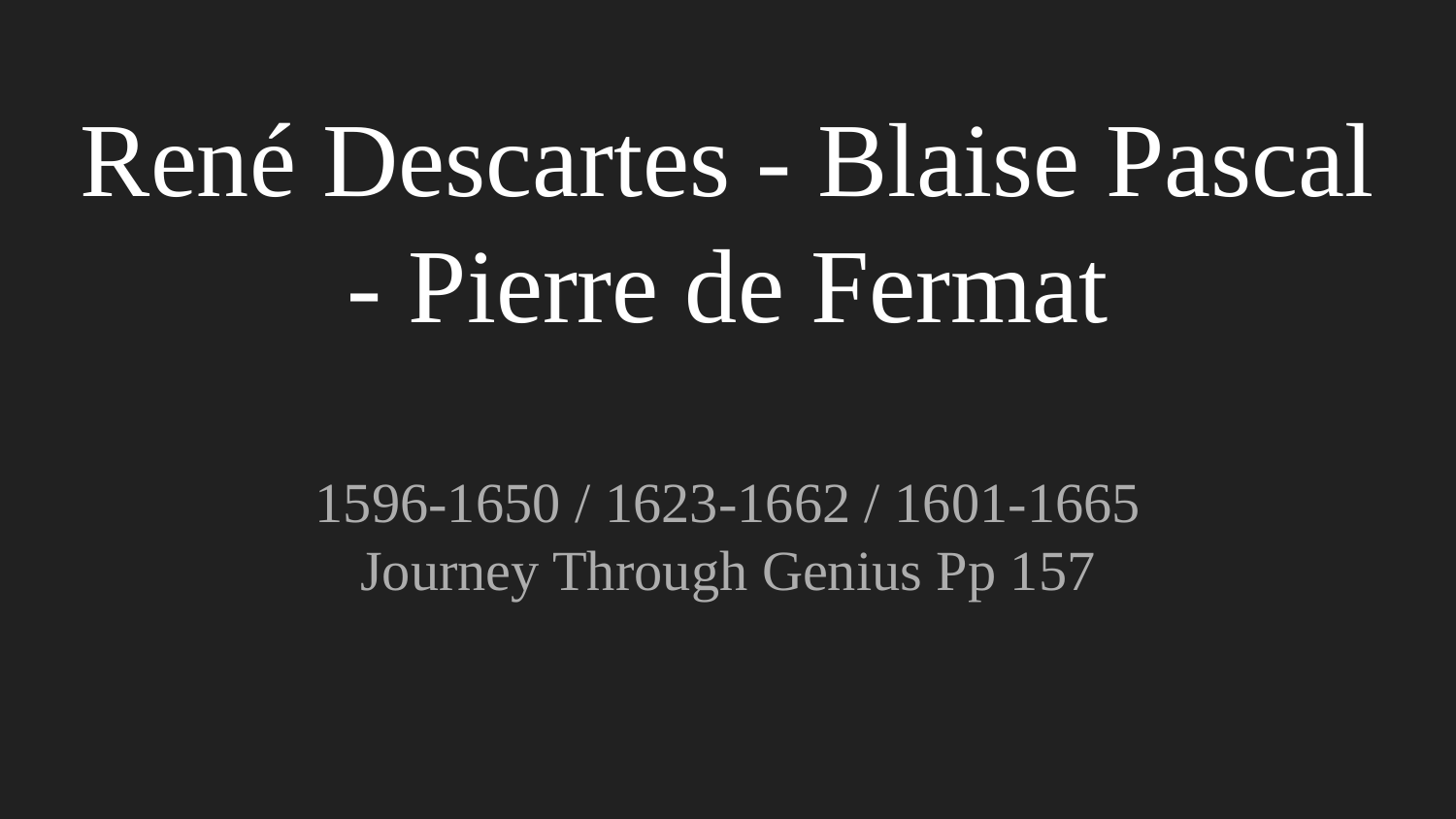

# René Descartes - Blaise Pascal - Pierre de Fermat
1596-1650 / 1623-1662 / 1601-1665
Journey Through Genius Pp 157